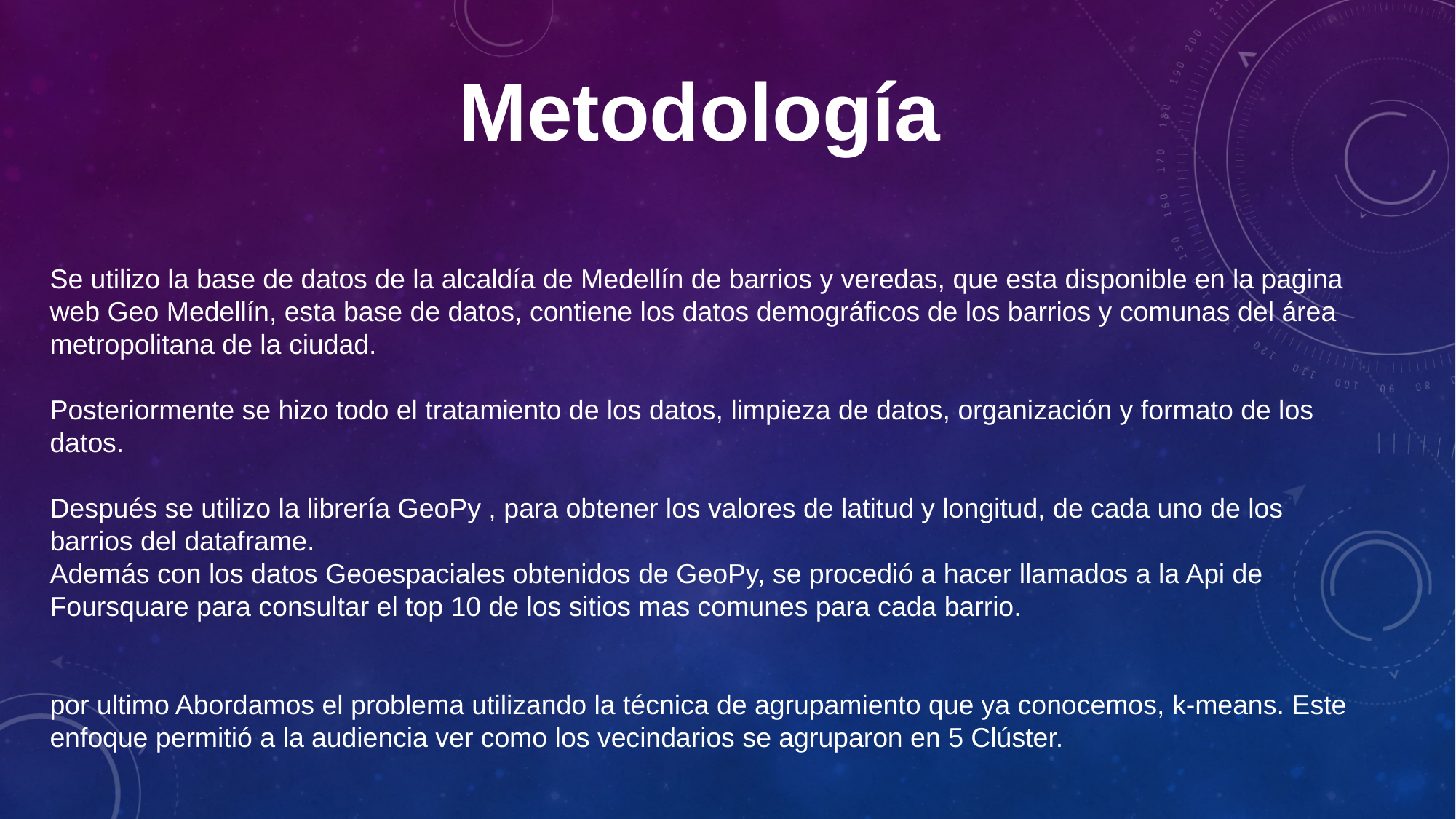

Metodología
Se utilizo la base de datos de la alcaldía de Medellín de barrios y veredas, que esta disponible en la pagina web Geo Medellín, esta base de datos, contiene los datos demográficos de los barrios y comunas del área metropolitana de la ciudad.

Posteriormente se hizo todo el tratamiento de los datos, limpieza de datos, organización y formato de los datos.

Después se utilizo la librería GeoPy , para obtener los valores de latitud y longitud, de cada uno de los barrios del dataframe.
Además con los datos Geoespaciales obtenidos de GeoPy, se procedió a hacer llamados a la Api de Foursquare para consultar el top 10 de los sitios mas comunes para cada barrio.

por ultimo Abordamos el problema utilizando la técnica de agrupamiento que ya conocemos, k-means. Este enfoque permitió a la audiencia ver como los vecindarios se agruparon en 5 Clúster.